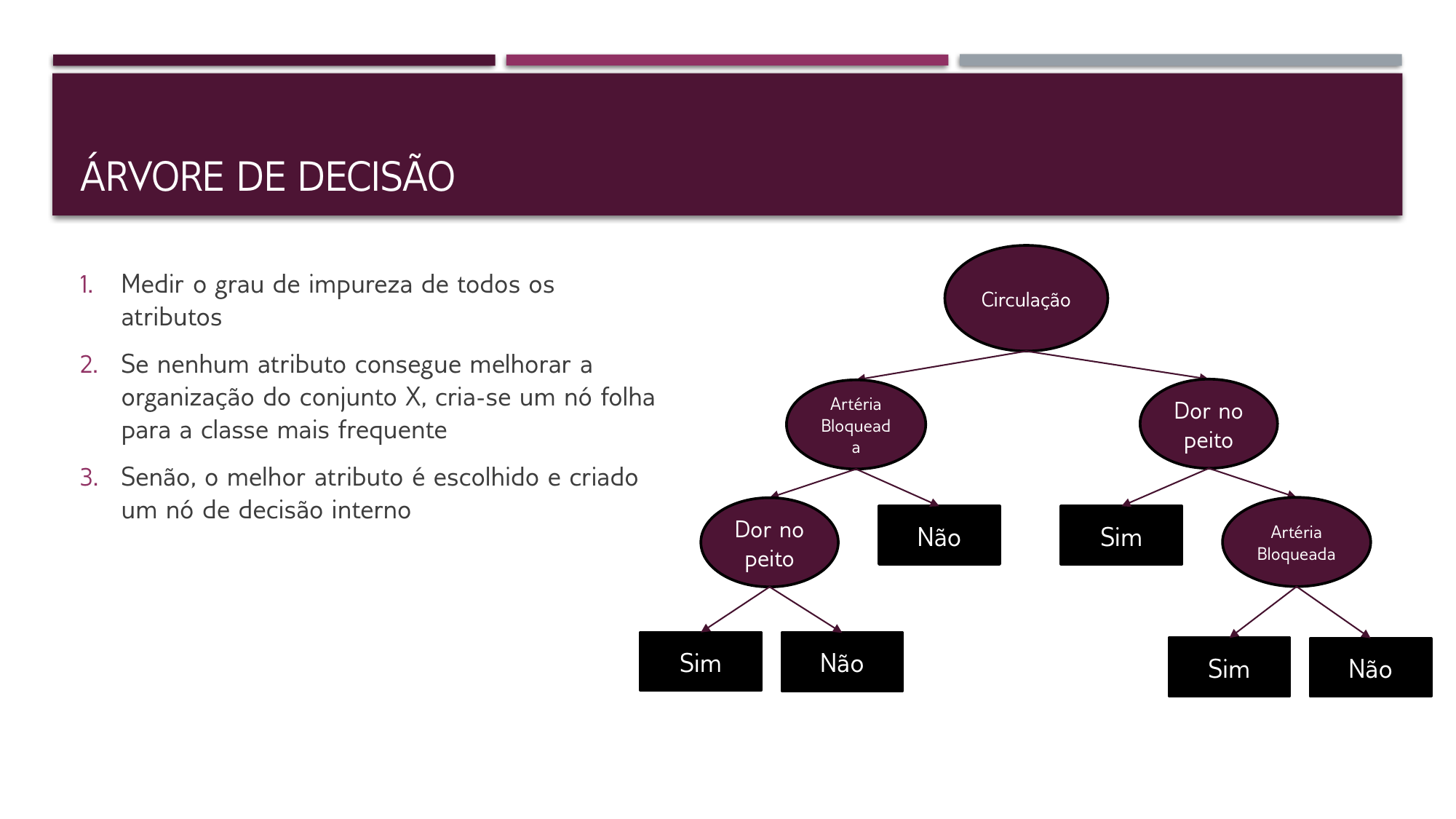

# Árvore de decisão
Circulação
Medir o grau de impureza de todos os atributos
Se nenhum atributo consegue melhorar a organização do conjunto X, cria-se um nó folha para a classe mais frequente
Senão, o melhor atributo é escolhido e criado um nó de decisão interno
Dor no peito
Artéria Bloqueada
Artéria Bloqueada
Dor no peito
Não
Sim
Sim
Não
Sim
Não